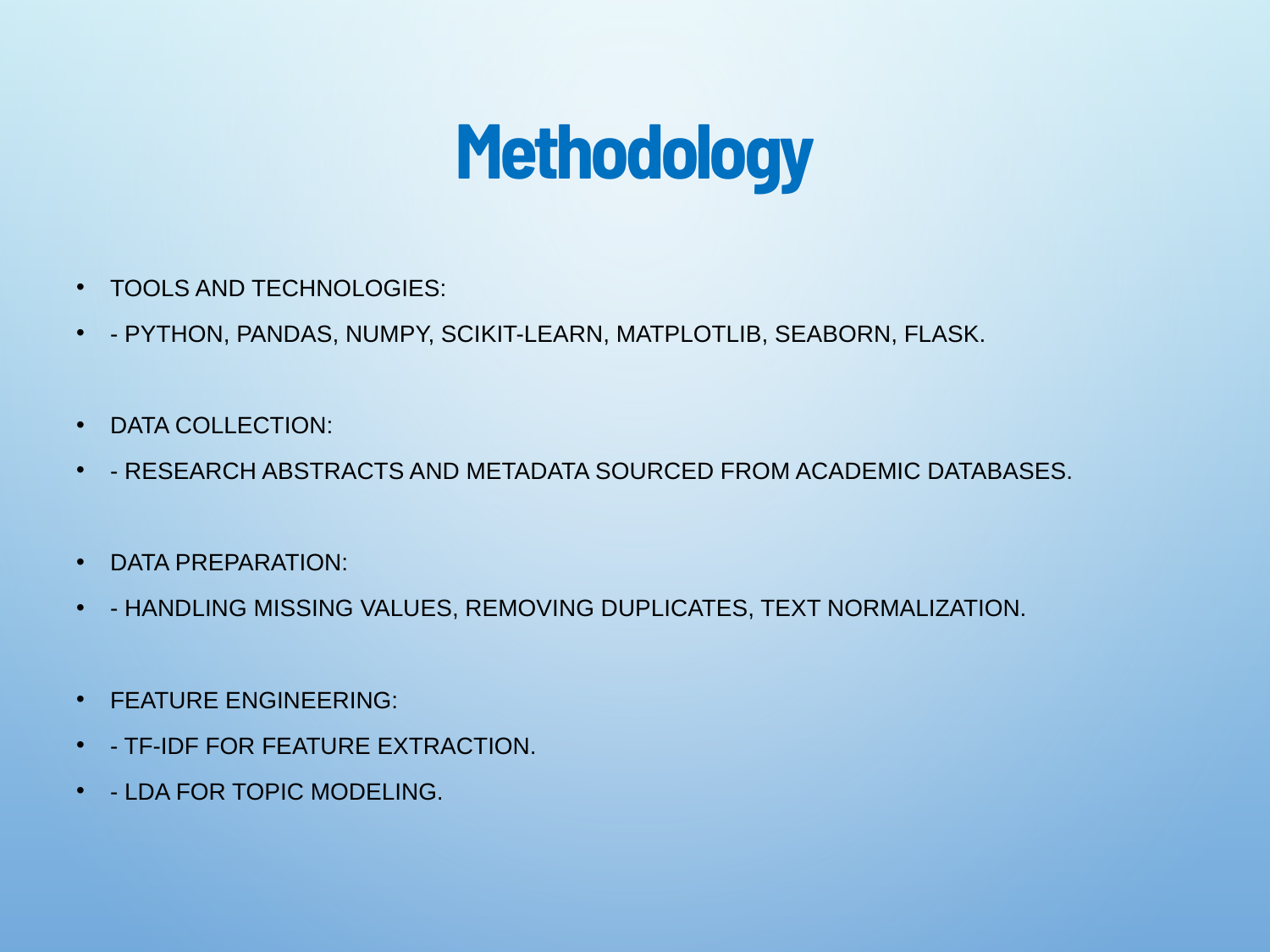

# Methodology
Tools and Technologies:
- Python, pandas, numpy, scikit-learn, matplotlib, seaborn, Flask.

Data Collection:
- Research abstracts and metadata sourced from academic databases.

Data Preparation:
- Handling missing values, removing duplicates, text normalization.

Feature Engineering:
- TF-IDF for feature extraction.
- LDA for topic modeling.